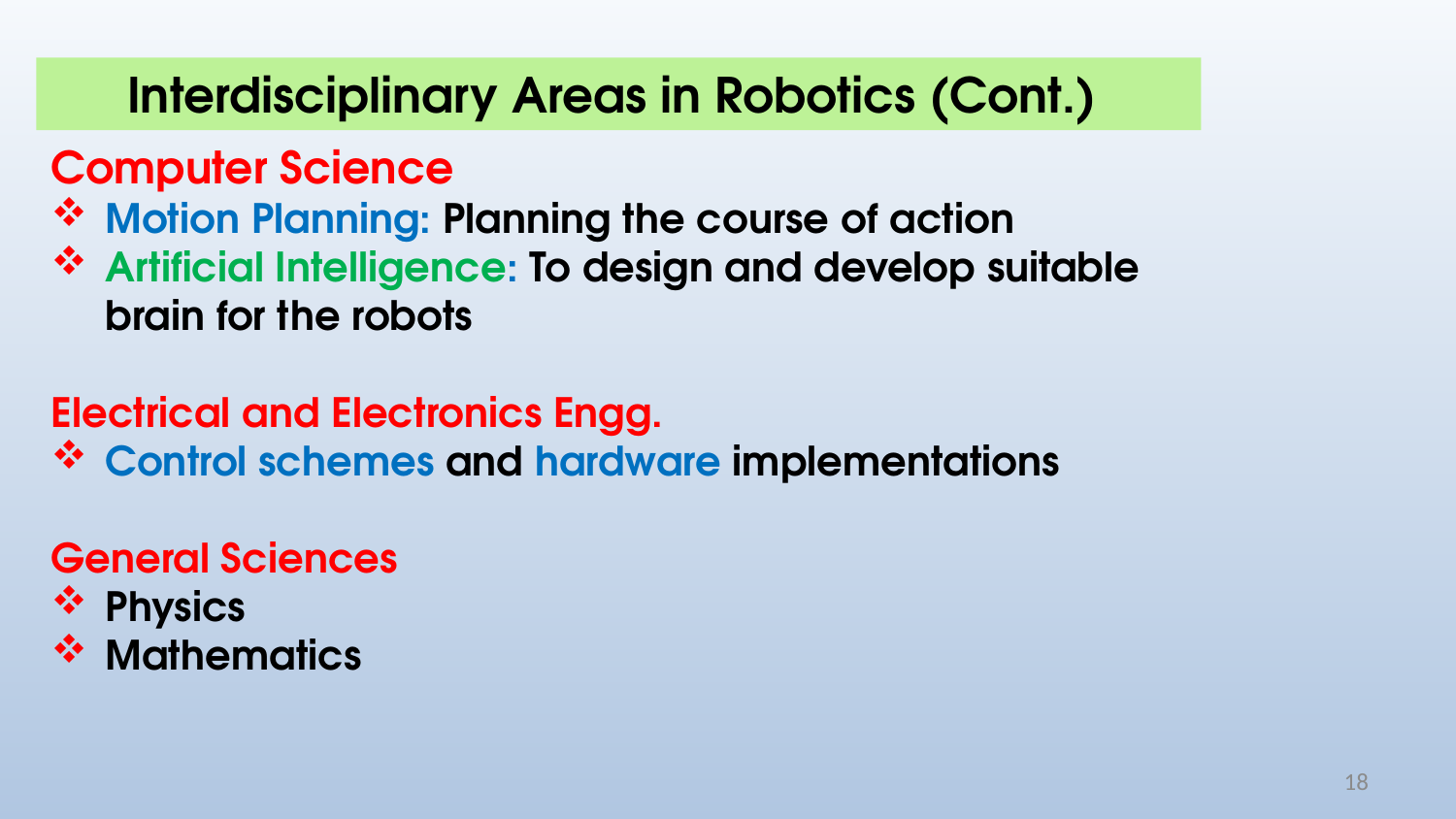

Interdisciplinary Areas in Robotics (Cont.)

Computer Science
Motion Planning: Planning the course of action
Artificial Intelligence: To design and develop suitable    brain for the robots

Electrical and Electronics Engg.
Control schemes and hardware implementations

General Sciences
Physics
Mathematics

18